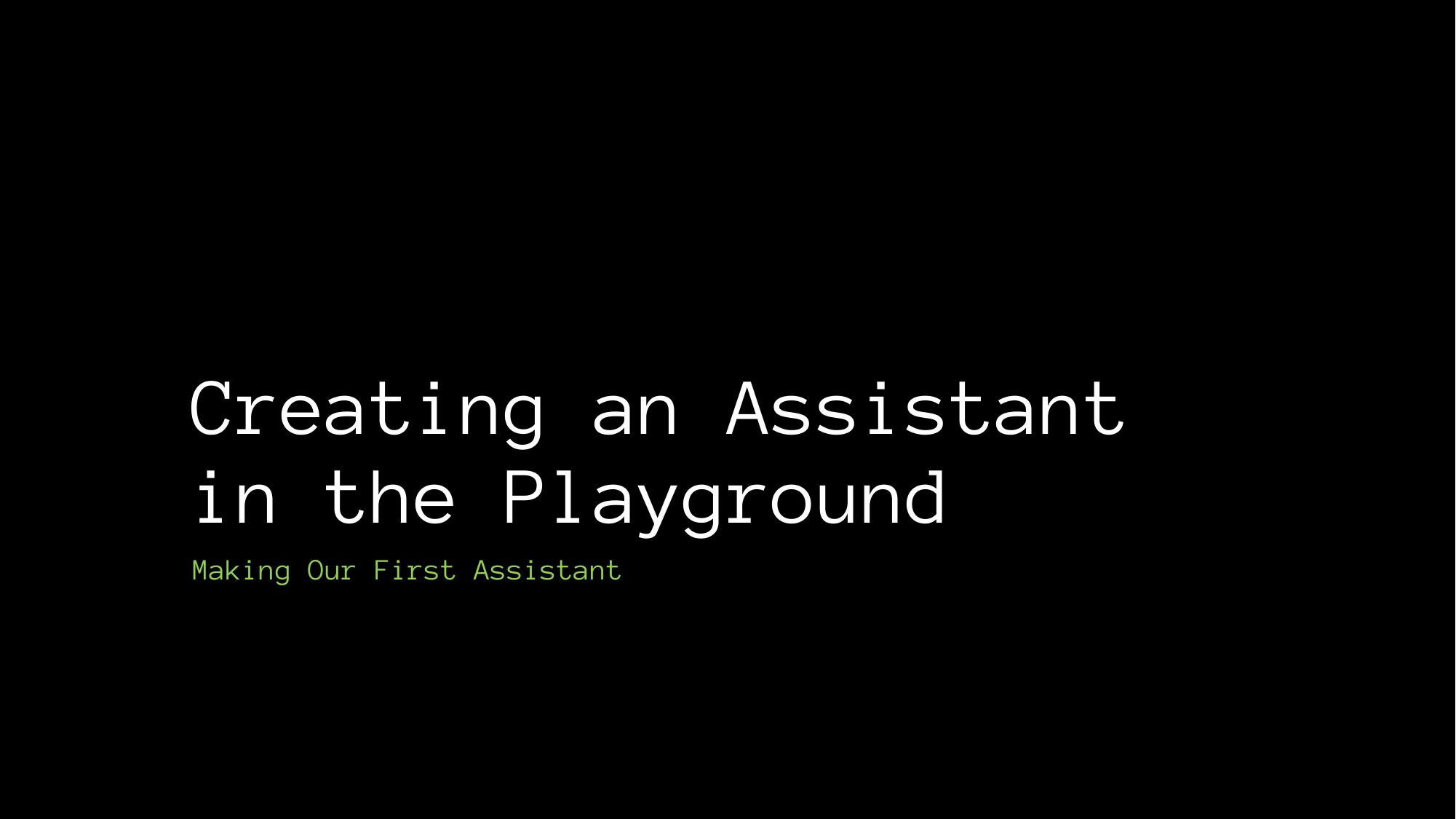

# Creating an Assistant in the Playground
Making Our First Assistant